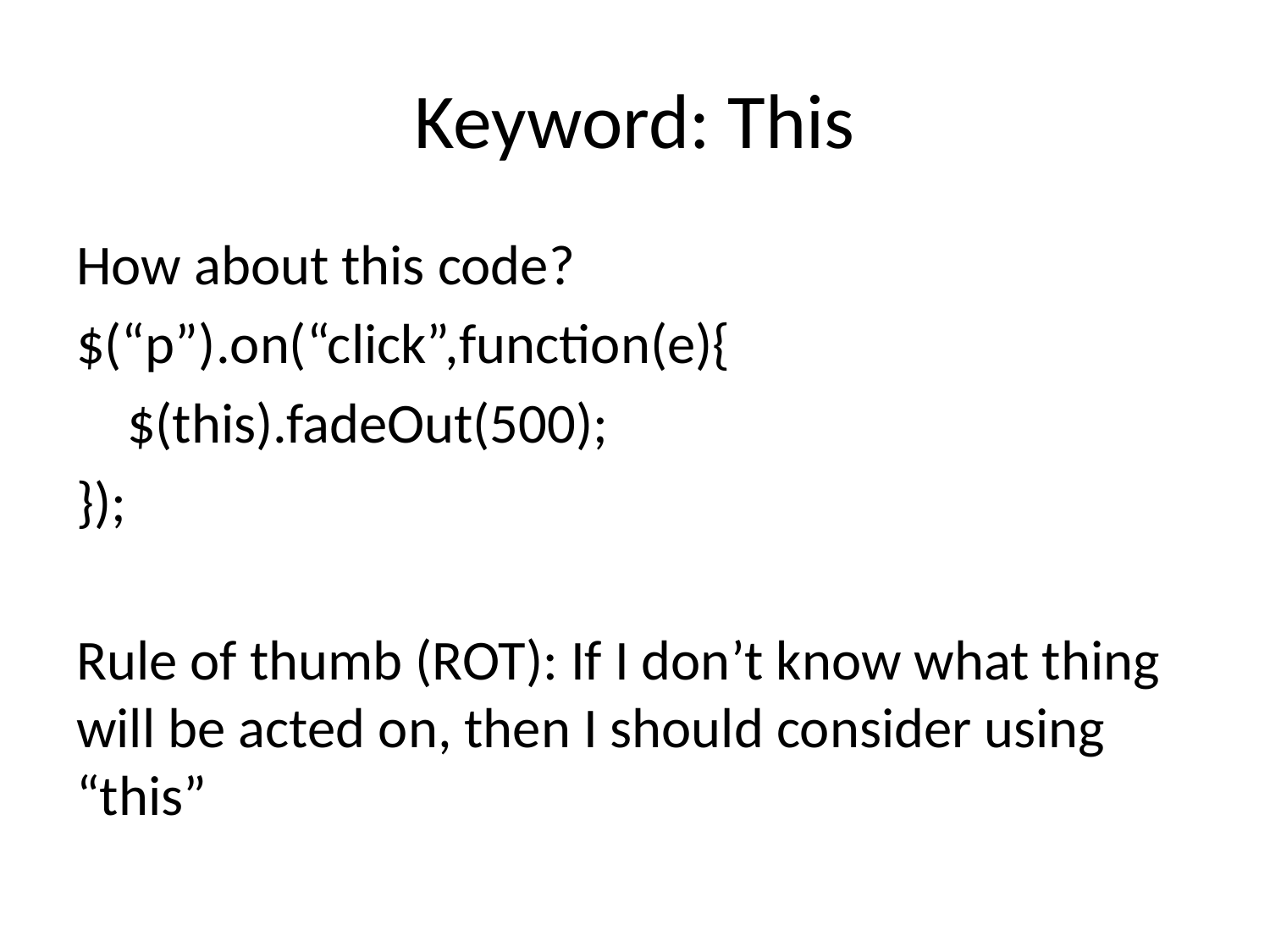

# Keyword: This
How about this code?
$(“p”).on(“click”,function(e){
    $(this).fadeOut(500);
});

Rule of thumb (ROT): If I don’t know what thing will be acted on, then I should consider using “this”